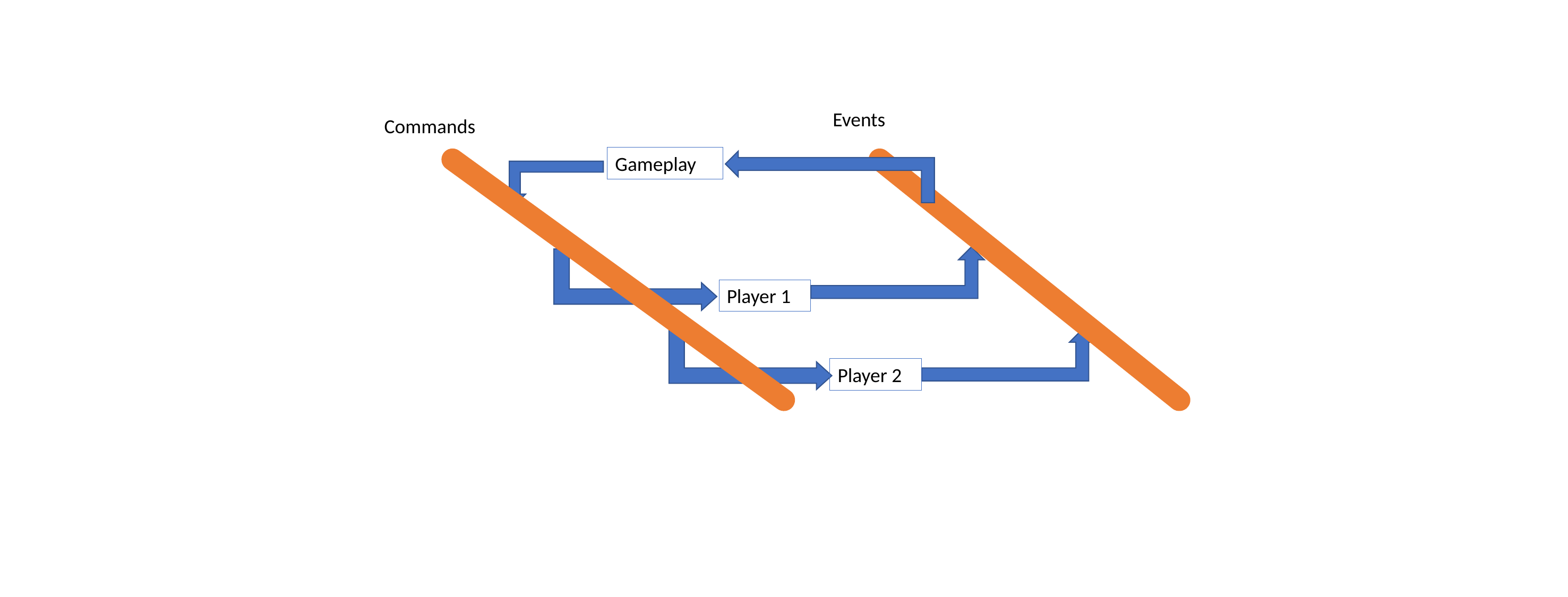

Events
Commands
Gameplay

Player 1

Player 2